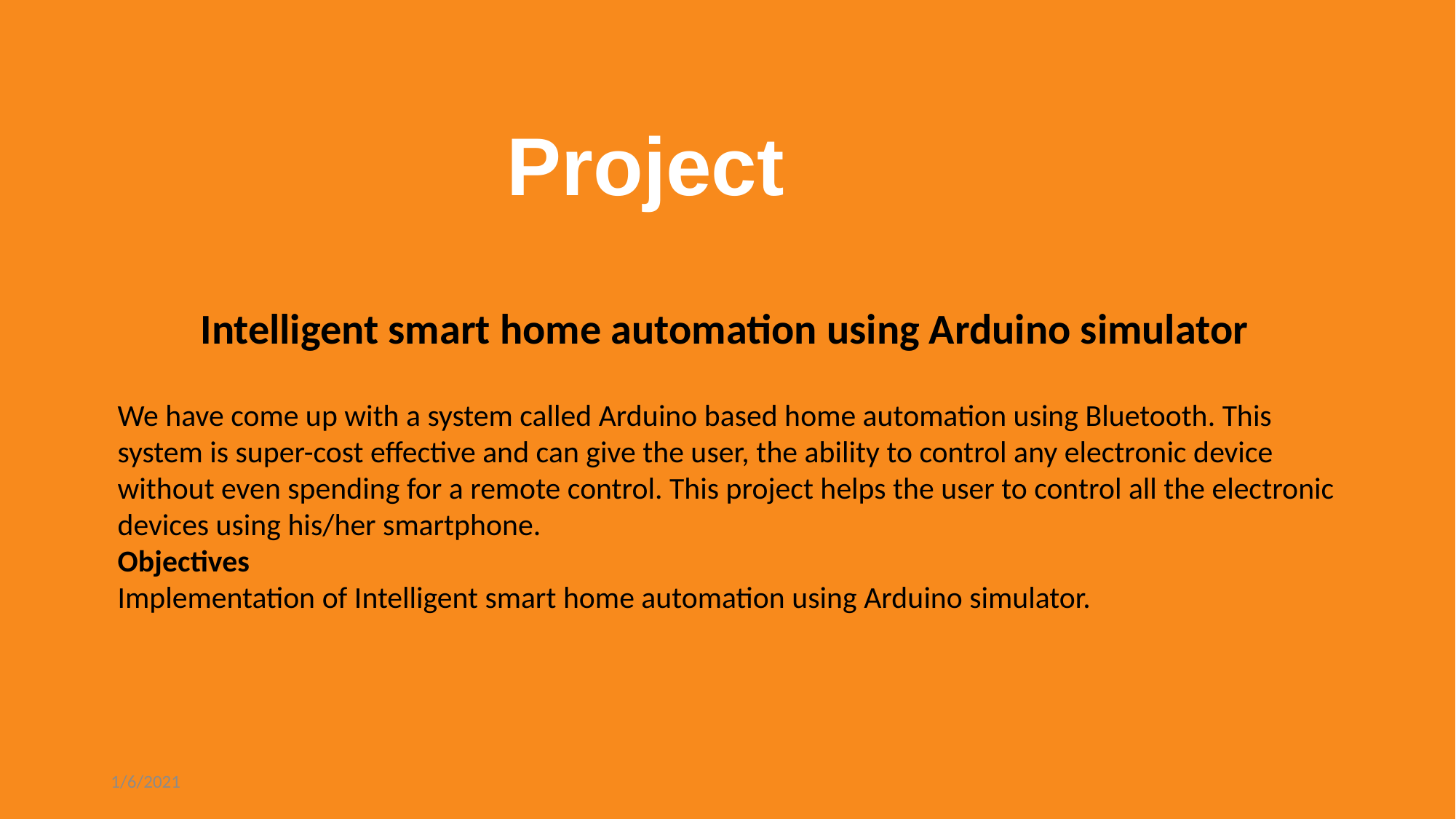

Microprocessor and Microcontroller Lab

Project
Introduction

            Intelligent smart home automation using Arduino simulator

We have come up with a system called Arduino based home automation using Bluetooth. This system is super-cost effective and can give the user, the ability to control any electronic device without even spending for a remote control. This project helps the user to control all the electronic devices using his/her smartphone.
Objectives
Implementation of Intelligent smart home automation using Arduino simulator.
1/6/2021
4